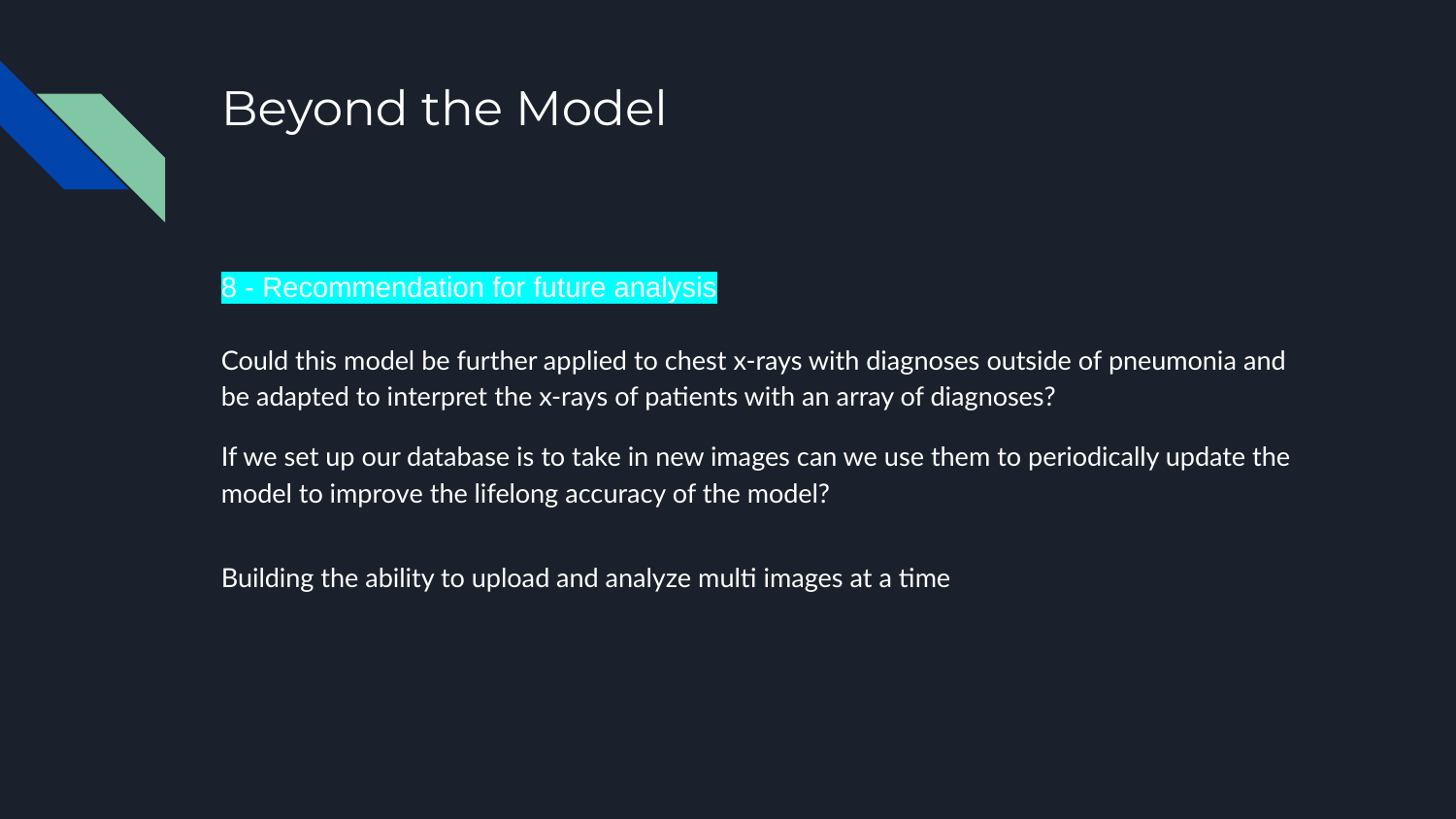

# Beyond the Model
8 - Recommendation for future analysis

Could this model be further applied to chest x-rays with diagnoses outside of pneumonia and be adapted to interpret the x-rays of patients with an array of diagnoses?
If we set up our database is to take in new images can we use them to periodically update the model to improve the lifelong accuracy of the model?
Building the ability to upload and analyze multi images at a time